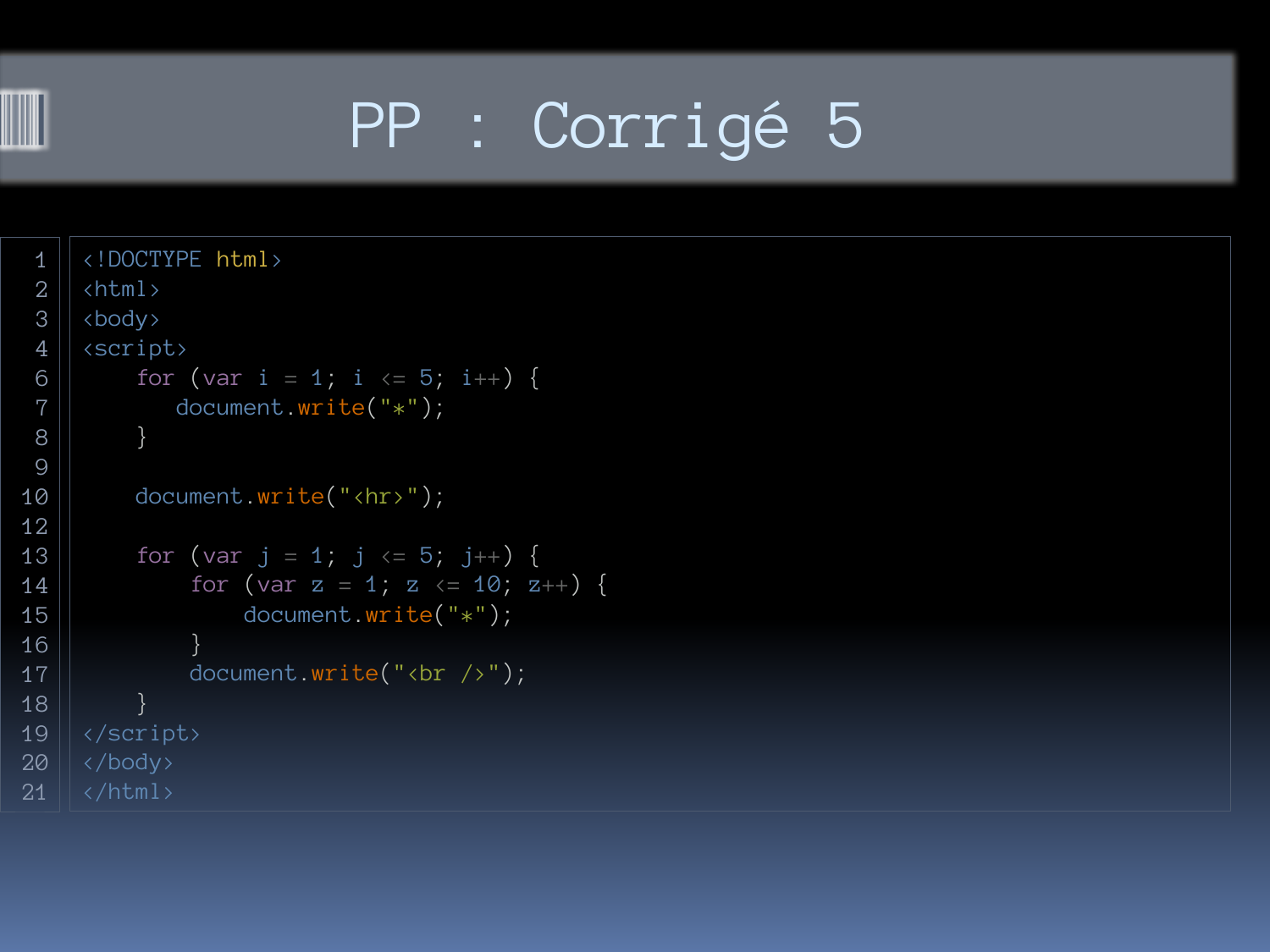

# PP : Corrigé 5
<!DOCTYPE html>
<html>
<body>
<script>
    for (var i = 1; i <= 5; i++) {
       document.write("*");
    }

    document.write("<hr>");

    for (var j = 1; j <= 5; j++) {
        for (var z = 1; z <= 10; z++) {
            document.write("*");
        }
        document.write("<br />");
    }
</script>
</body>
</html>
1
2
3
4
6
7
8
9
10
12
13
14
15
16
17
18
19
20
21